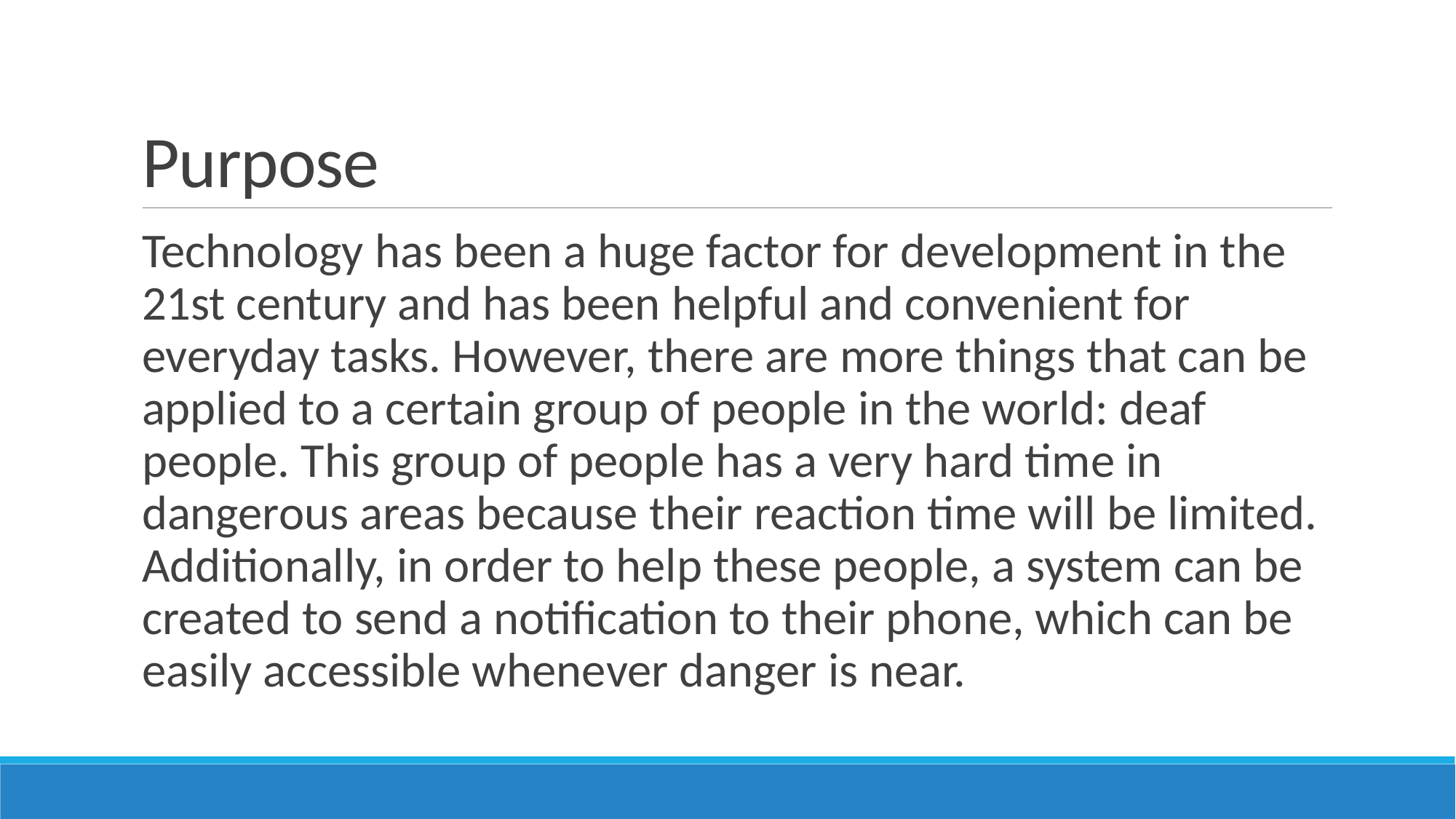

# Purpose
Technology has been a huge factor for development in the 21st century and has been helpful and convenient for everyday tasks. However, there are more things that can be applied to a certain group of people in the world: deaf people. This group of people has a very hard time in dangerous areas because their reaction time will be limited. Additionally, in order to help these people, a system can be created to send a notification to their phone, which can be easily accessible whenever danger is near.